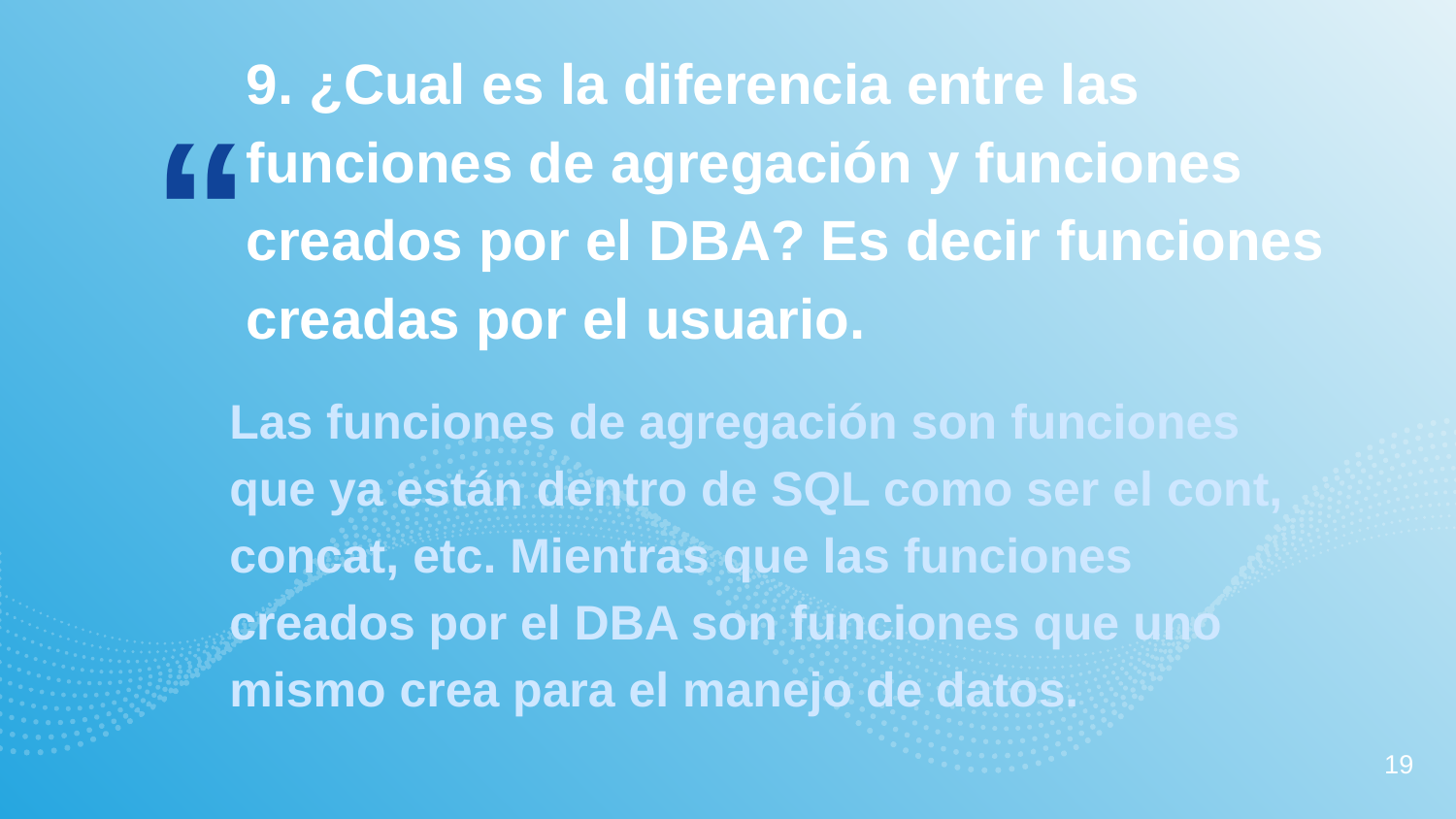

9. ¿Cual es la diferencia entre las funciones de agregación y funciones creados por el DBA? Es decir funciones creadas por el usuario.
Las funciones de agregación son funciones que ya están dentro de SQL como ser el cont, concat, etc. Mientras que las funciones creados por el DBA son funciones que uno mismo crea para el manejo de datos.
19